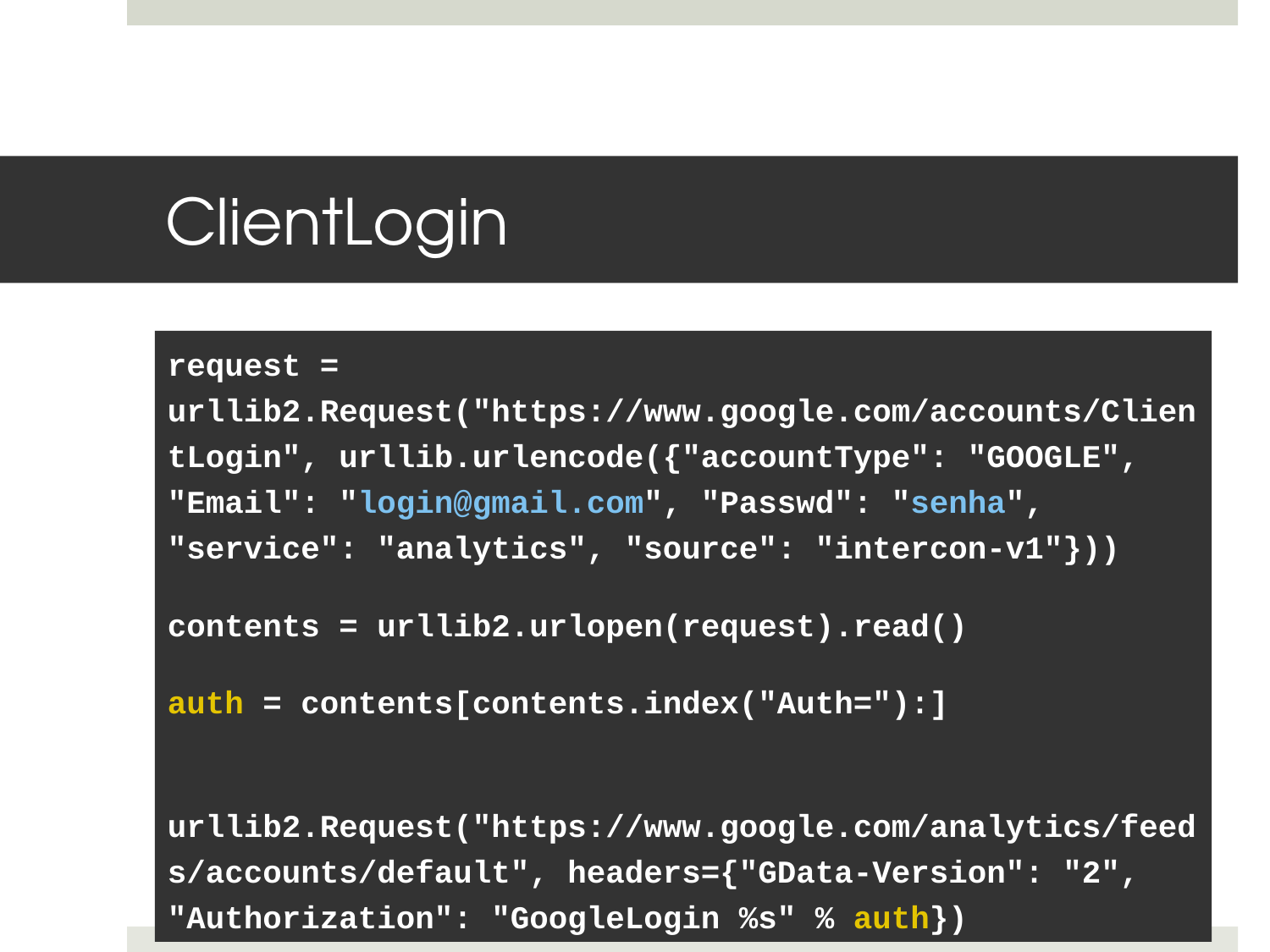

# ClientLogin
request = urllib2.Request("https://www.google.com/accounts/ClientLogin", urllib.urlencode({"accountType": "GOOGLE", "Email": "login@gmail.com", "Passwd": "senha", "service": "analytics", "source": "intercon-v1"}))
contents = urllib2.urlopen(request).read()
auth = contents[contents.index("Auth="):]
    urllib2.Request("https://www.google.com/analytics/feeds/accounts/default", headers={"GData-Version": "2", "Authorization": "GoogleLogin %s" % auth})